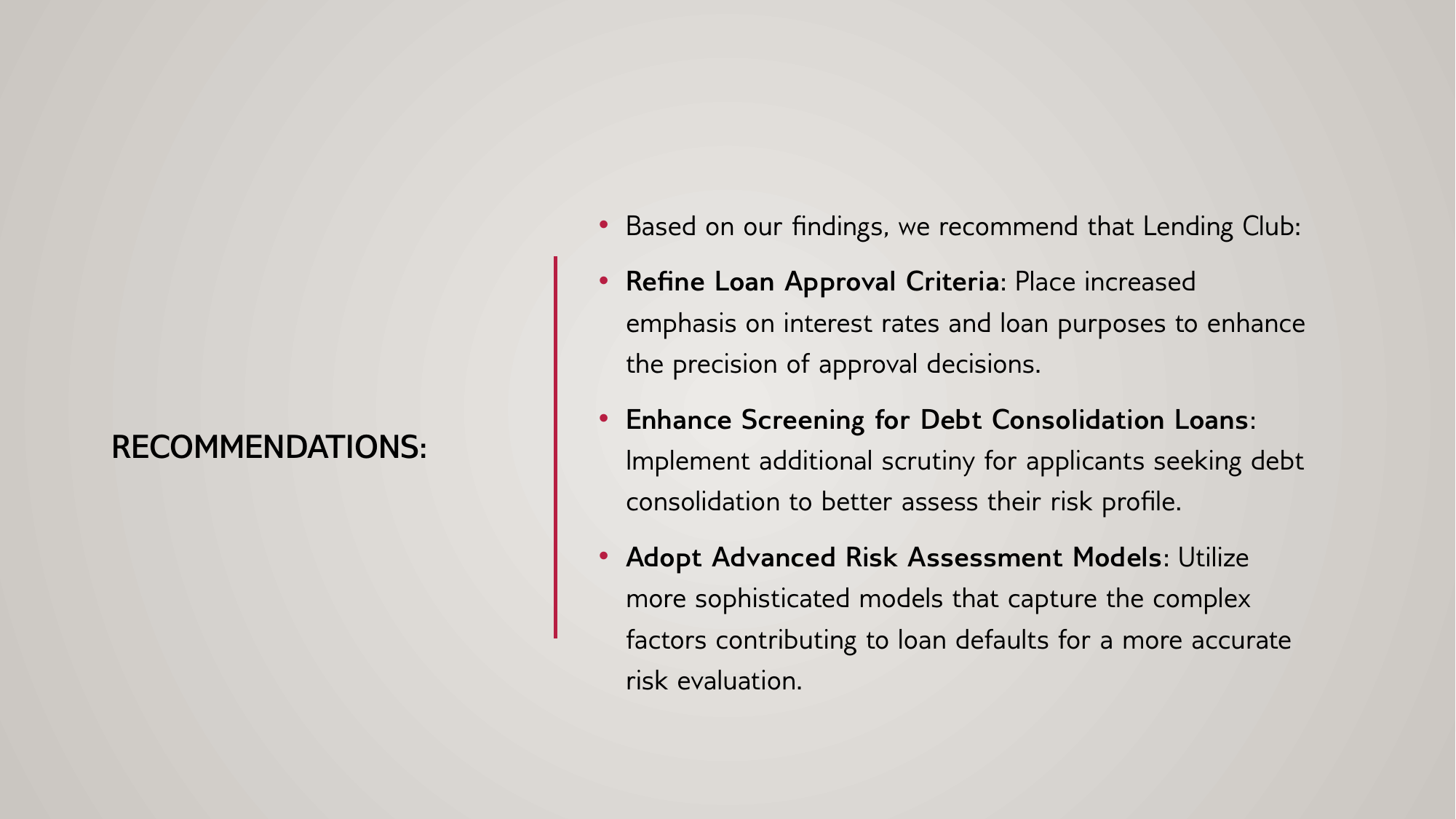

# Recommendations:
Based on our findings, we recommend that Lending Club:
Refine Loan Approval Criteria: Place increased emphasis on interest rates and loan purposes to enhance the precision of approval decisions.
Enhance Screening for Debt Consolidation Loans: Implement additional scrutiny for applicants seeking debt consolidation to better assess their risk profile.
Adopt Advanced Risk Assessment Models: Utilize more sophisticated models that capture the complex factors contributing to loan defaults for a more accurate risk evaluation.